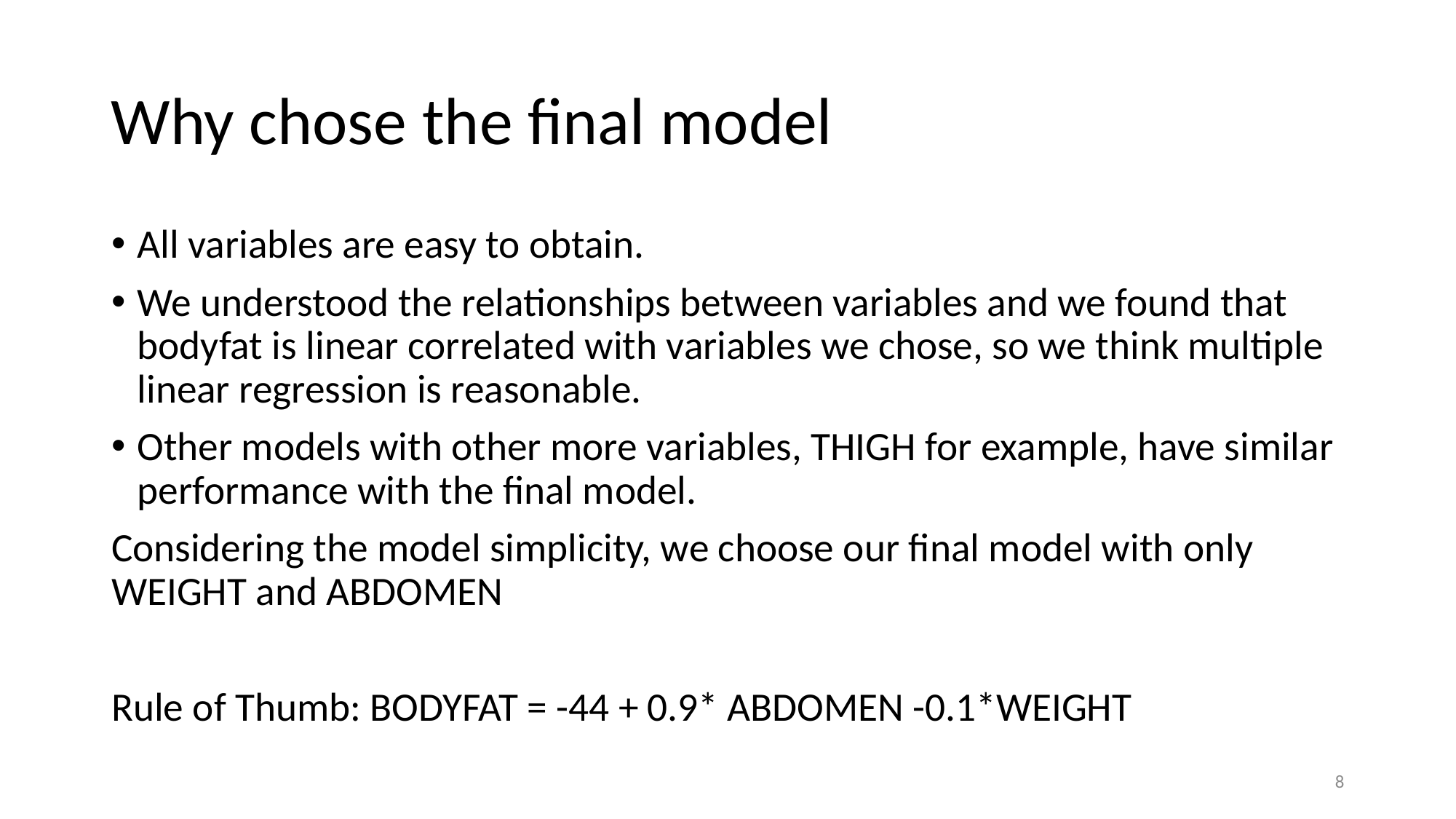

# Why chose the final model
All variables are easy to obtain.
We understood the relationships between variables and we found that bodyfat is linear correlated with variables we chose, so we think multiple linear regression is reasonable.
Other models with other more variables, THIGH for example, have similar performance with the final model.
Considering the model simplicity, we choose our final model with only WEIGHT and ABDOMEN

Rule of Thumb: BODYFAT = -44 + 0.9* ABDOMEN -0.1*WEIGHT

8